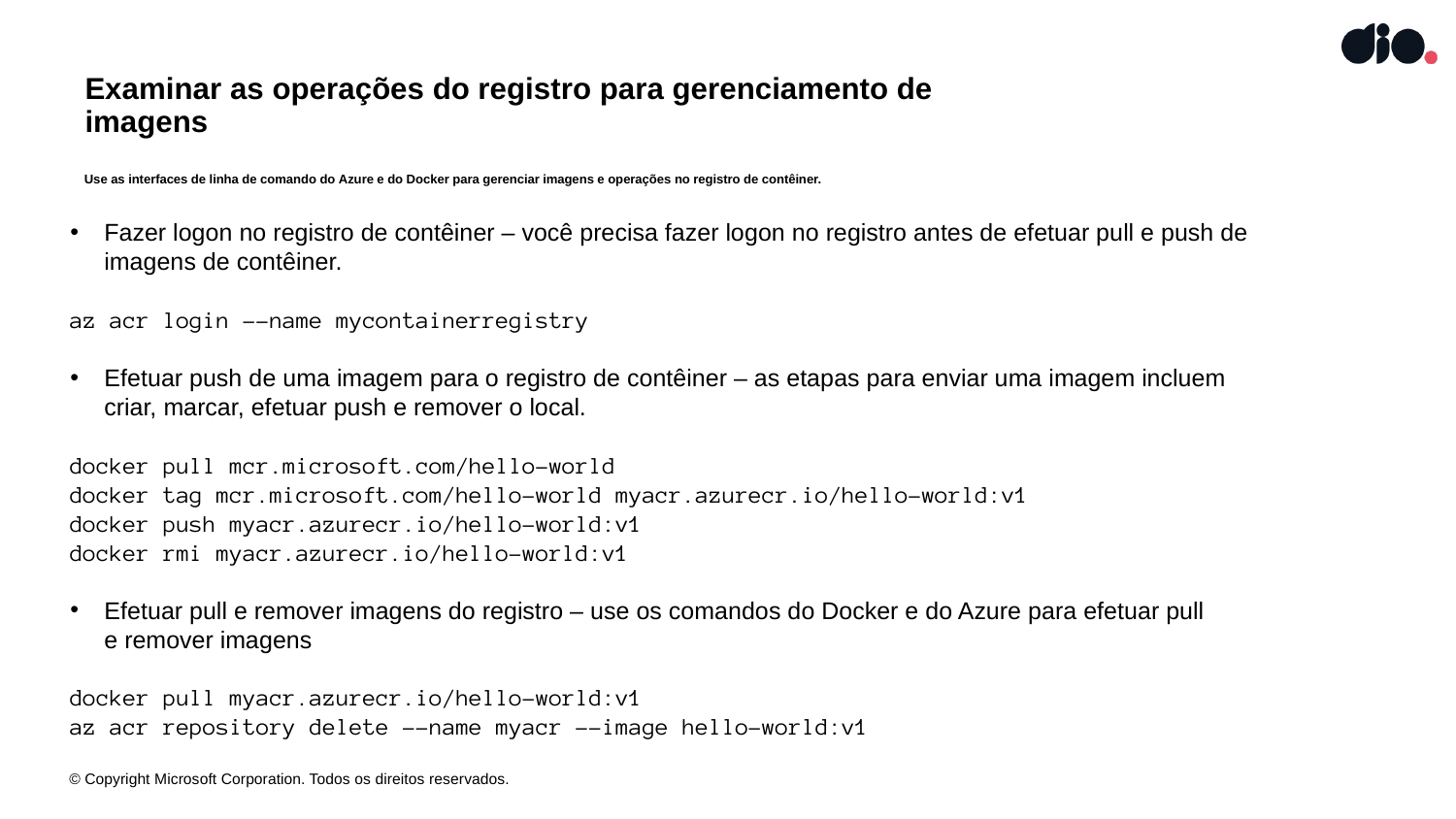

# Examinar as operações do registro para gerenciamento de imagens
Use as interfaces de linha de comando do Azure e do Docker para gerenciar imagens e operações no registro de contêiner.
Fazer logon no registro de contêiner – você precisa fazer logon no registro antes de efetuar pull e push de imagens de contêiner.

az acr login --name mycontainerregistry

Efetuar push de uma imagem para o registro de contêiner – as etapas para enviar uma imagem incluem criar, marcar, efetuar push e remover o local.

docker pull mcr.microsoft.com/hello-world
docker tag mcr.microsoft.com/hello-world myacr.azurecr.io/hello-world:v1
docker push myacr.azurecr.io/hello-world:v1
docker rmi myacr.azurecr.io/hello-world:v1

Efetuar pull e remover imagens do registro – use os comandos do Docker e do Azure para efetuar pull
e remover imagens

docker pull myacr.azurecr.io/hello-world:v1
az acr repository delete --name myacr --image hello-world:v1
© Copyright Microsoft Corporation. Todos os direitos reservados.